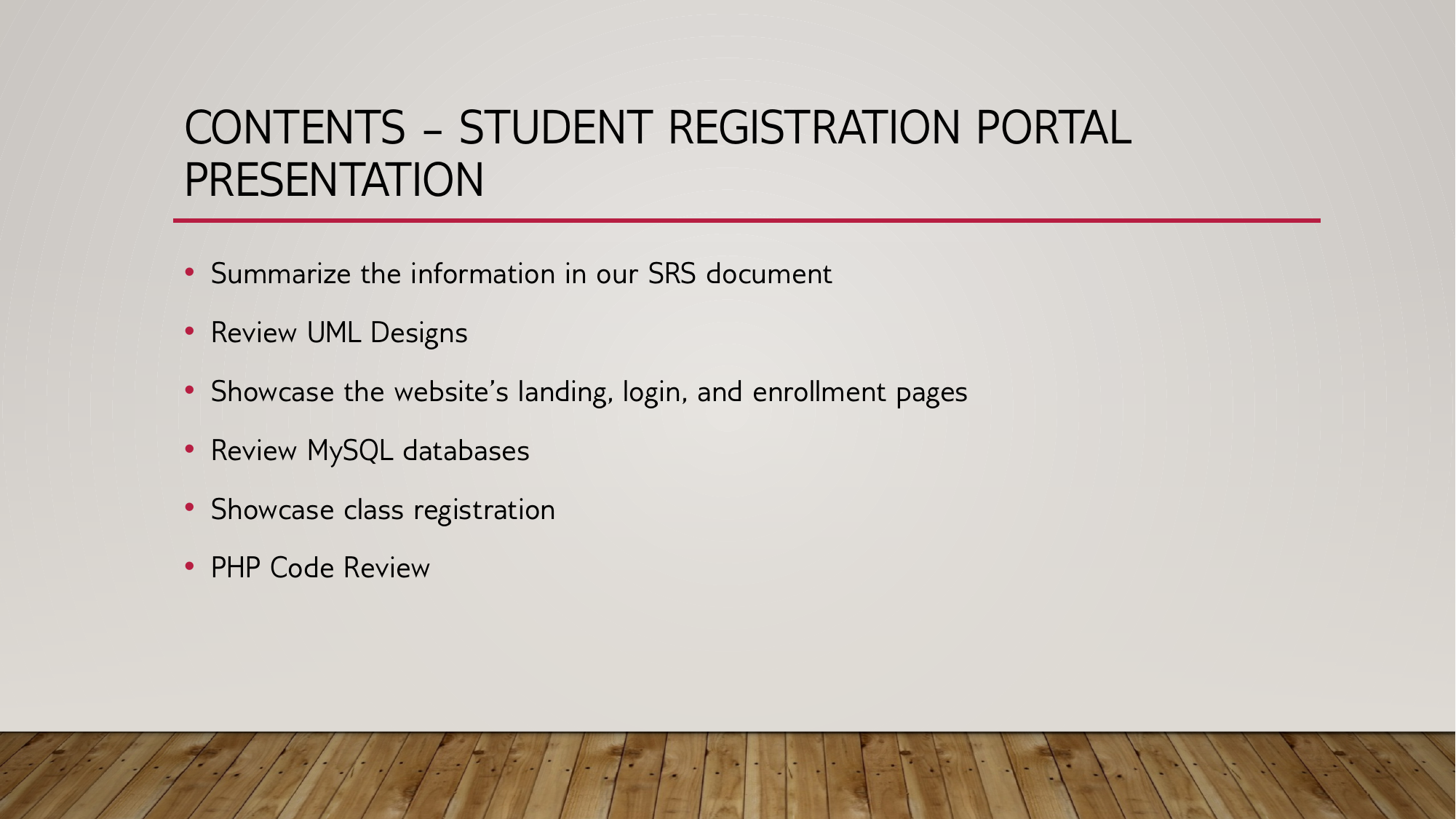

# Contents – Student Registration Portal Presentation
Summarize the information in our SRS document
Review UML Designs
Showcase the website’s landing, login, and enrollment pages
Review MySQL databases
Showcase class registration
PHP Code Review